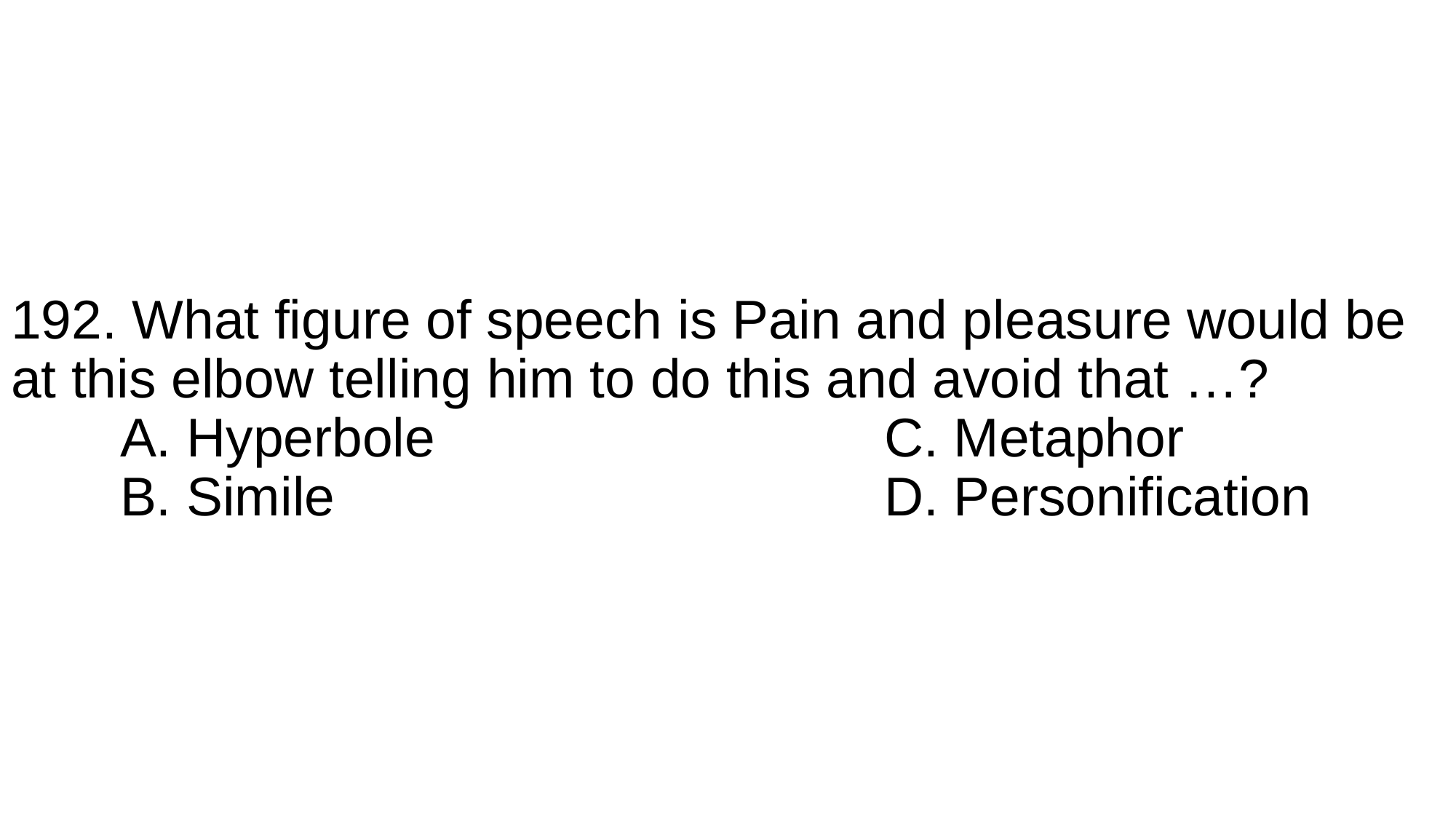

# 192. What figure of speech is Pain and pleasure would be at this elbow telling him to do this and avoid that …? A. Hyperbole					C. Metaphor B. Simile						D. Personification